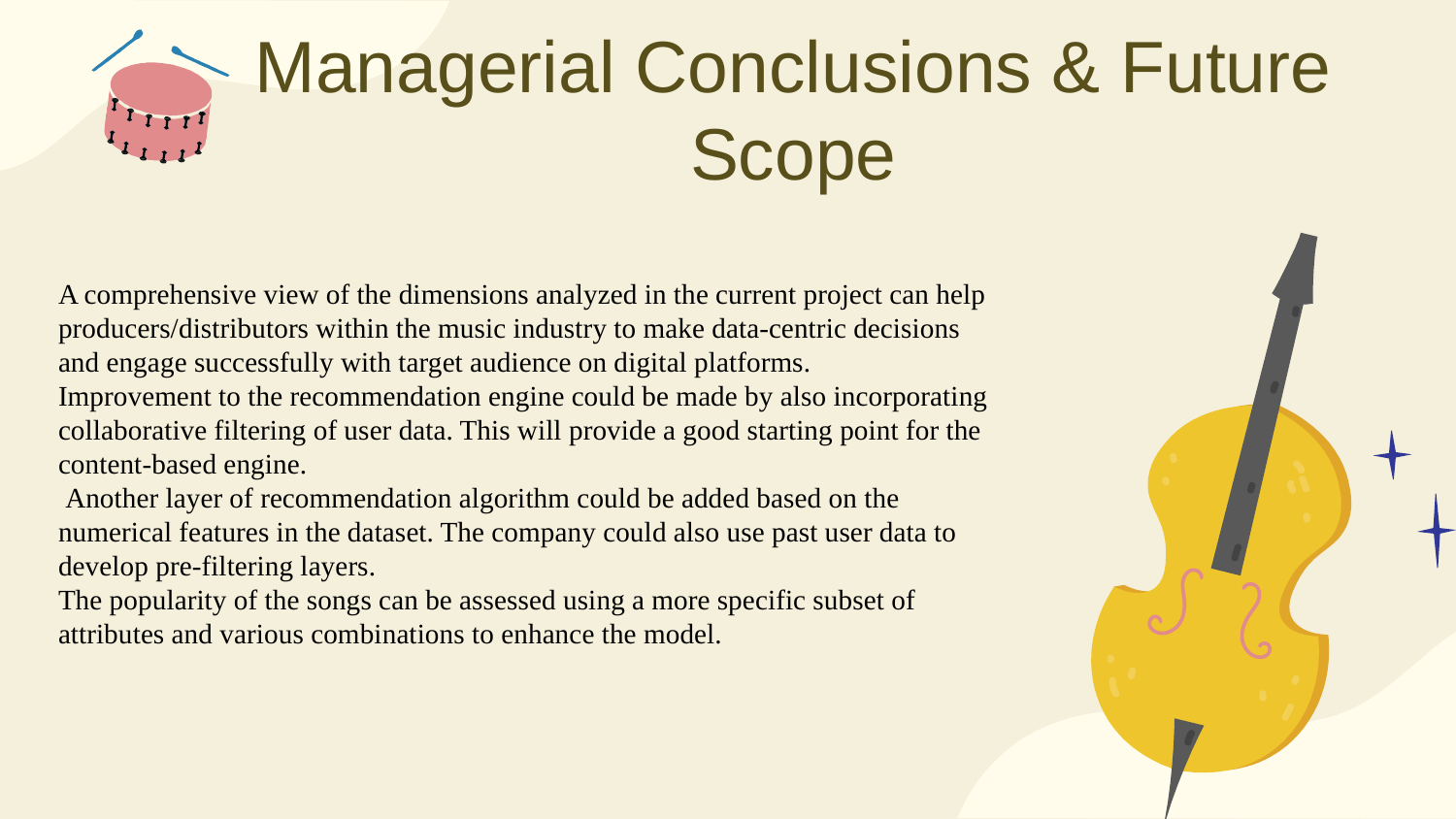

# Managerial Conclusions & Future Scope

A comprehensive view of the dimensions analyzed in the current project can help producers/distributors within the music industry to make data-centric decisions and engage successfully with target audience on digital platforms.
Improvement to the recommendation engine could be made by also incorporating collaborative filtering of user data. This will provide a good starting point for the content-based engine.
 Another layer of recommendation algorithm could be added based on the numerical features in the dataset. The company could also use past user data to develop pre-filtering layers.
The popularity of the songs can be assessed using a more specific subset of attributes and various combinations to enhance the model.